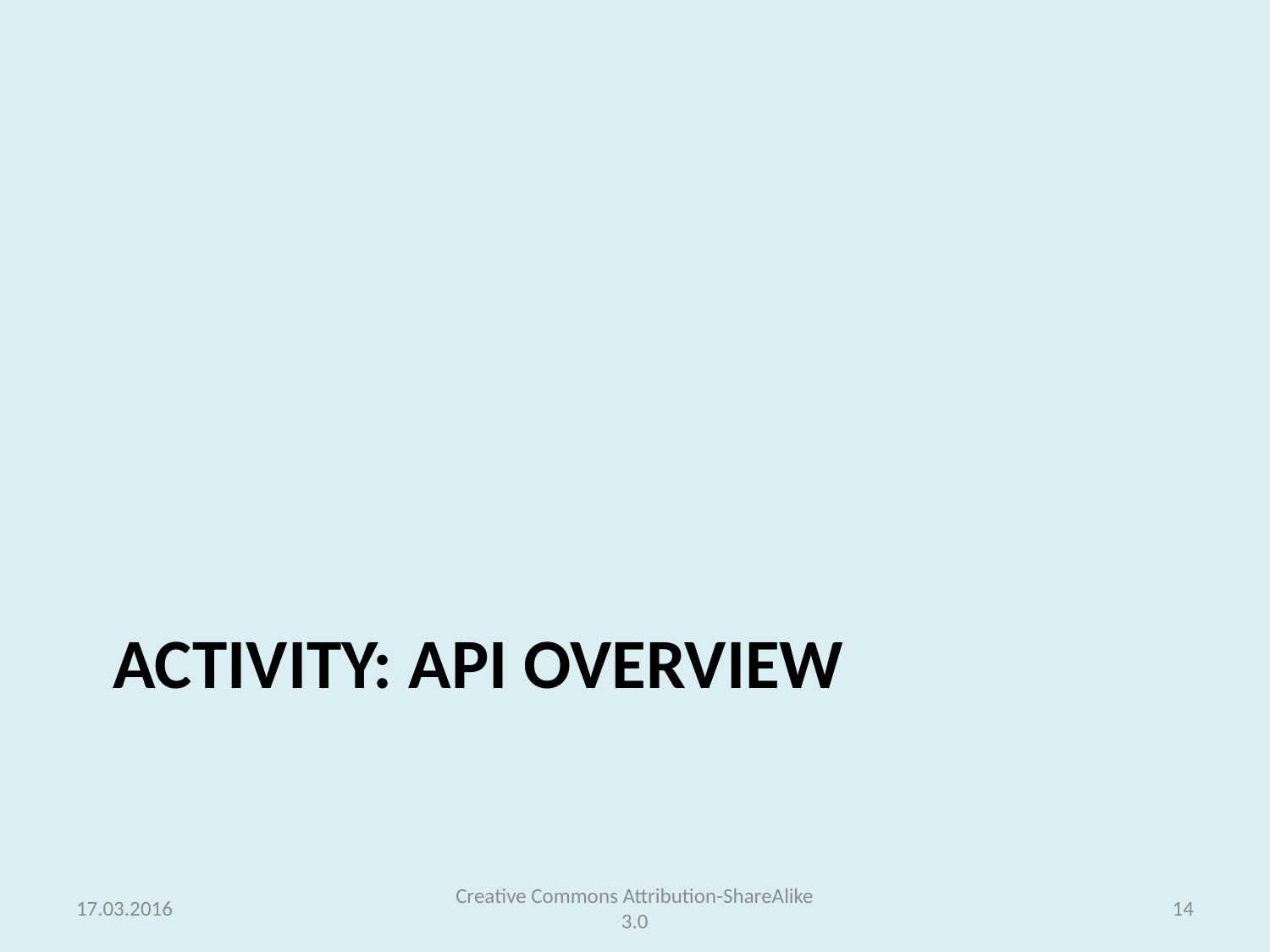

# Activity: API Overview
17.03.2016
Creative Commons Attribution-ShareAlike 3.0
14